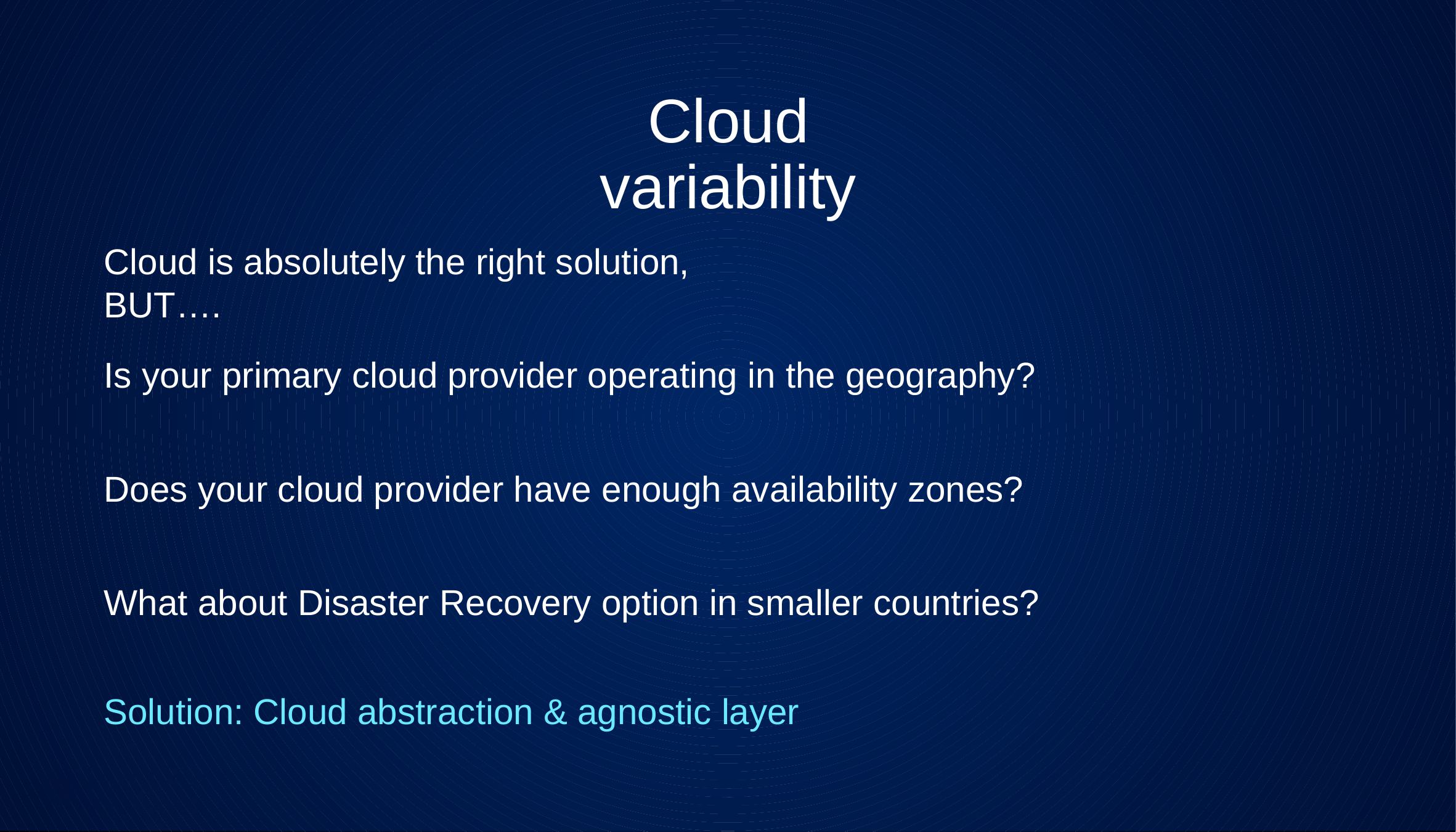

Cloud variability
Cloud is absolutely the right solution, BUT….
Is your primary cloud provider operating in the geography?
Does your cloud provider have enough availability zones?
What about Disaster Recovery option in smaller countries?
Solution: Cloud abstraction & agnostic layer